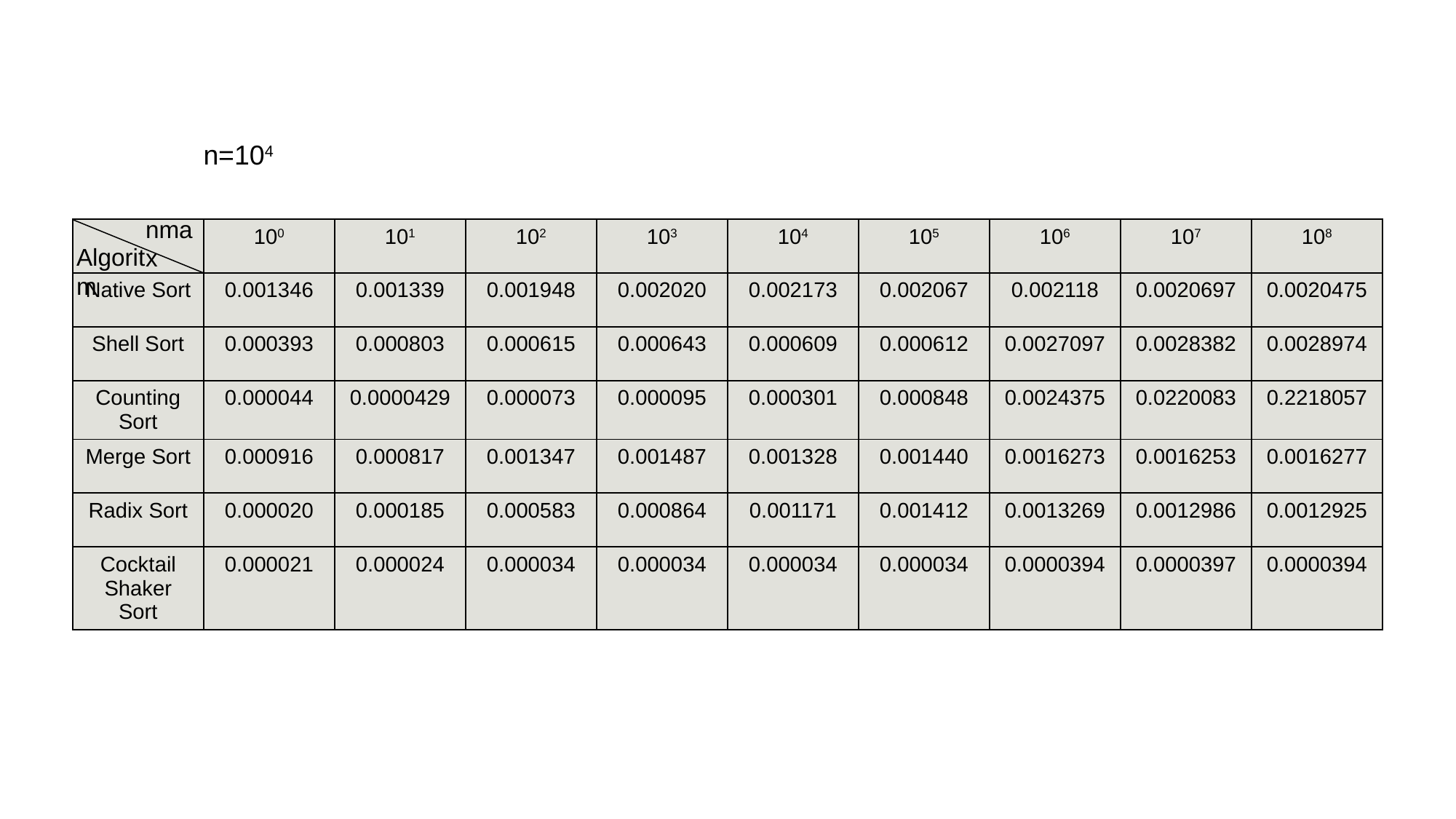

n=104
nmax
|  | 100 | 101 | 102 | 103 | 104 | 105 | 106 | 107 | 108 |
| --- | --- | --- | --- | --- | --- | --- | --- | --- | --- |
| Native Sort | 0.001346 | 0.001339 | 0.001948 | 0.002020 | 0.002173 | 0.002067 | 0.002118 | 0.0020697 | 0.0020475 |
| Shell Sort | 0.000393 | 0.000803 | 0.000615 | 0.000643 | 0.000609 | 0.000612 | 0.0027097 | 0.0028382 | 0.0028974 |
| Counting Sort | 0.000044 | 0.0000429 | 0.000073 | 0.000095 | 0.000301 | 0.000848 | 0.0024375 | 0.0220083 | 0.2218057 |
| Merge Sort | 0.000916 | 0.000817 | 0.001347 | 0.001487 | 0.001328 | 0.001440 | 0.0016273 | 0.0016253 | 0.0016277 |
| Radix Sort | 0.000020 | 0.000185 | 0.000583 | 0.000864 | 0.001171 | 0.001412 | 0.0013269 | 0.0012986 | 0.0012925 |
| Cocktail Shaker Sort | 0.000021 | 0.000024 | 0.000034 | 0.000034 | 0.000034 | 0.000034 | 0.0000394 | 0.0000397 | 0.0000394 |
Algoritm